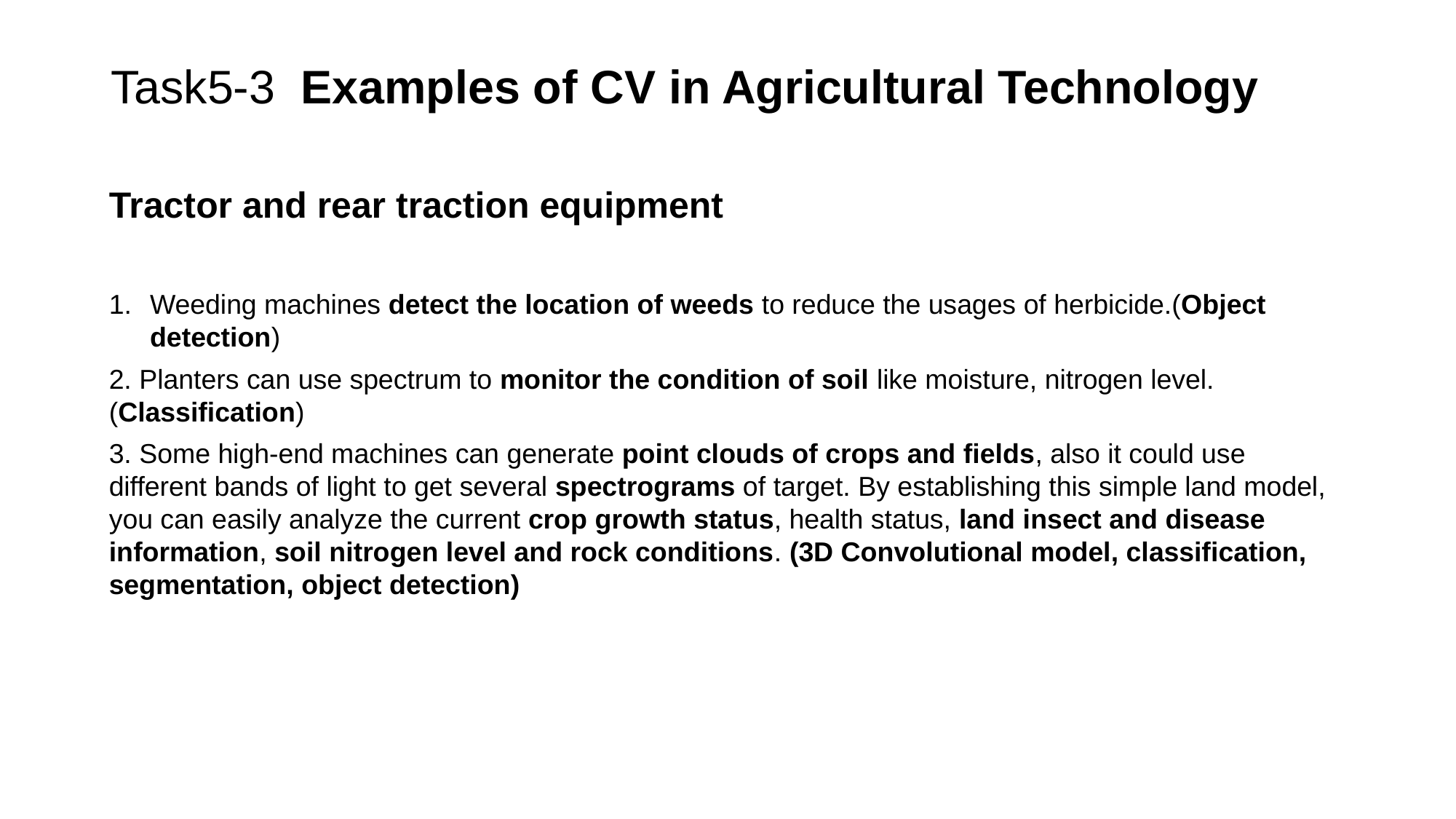

# Task5-3  Examples of CV in Agricultural Technology
Tractor and rear traction equipment

Weeding machines detect the location of weeds to reduce the usages of herbicide.(Object detection)
2. Planters can use spectrum to monitor the condition of soil like moisture, nitrogen level. (Classification)
3. Some high-end machines can generate point clouds of crops and fields, also it could use different bands of light to get several spectrograms of target. By establishing this simple land model, you can easily analyze the current crop growth status, health status, land insect and disease information, soil nitrogen level and rock conditions. (3D Convolutional model, classification, segmentation, object detection)